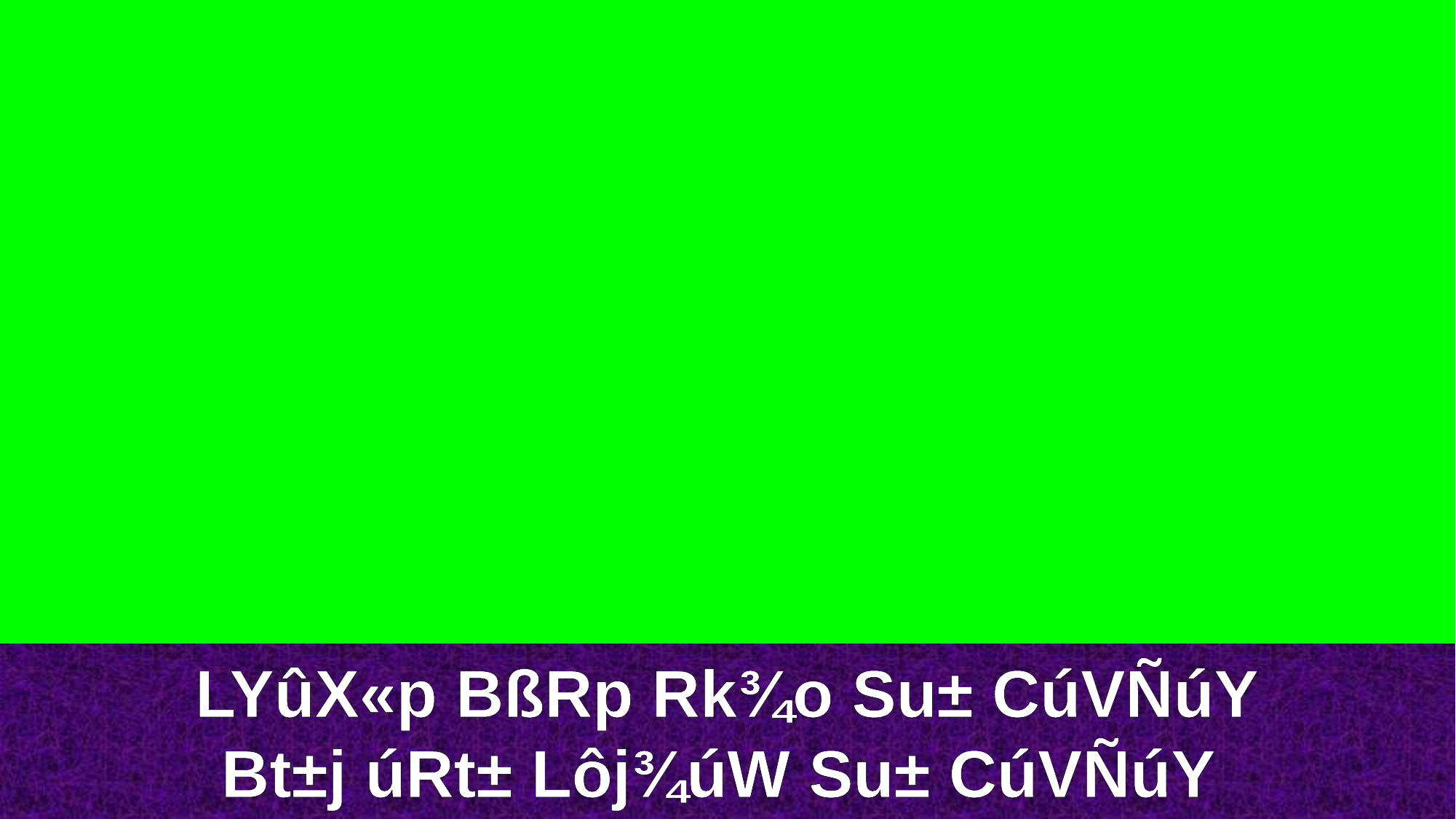

LYûX«p BßRp Rk¾o Su± CúVÑúY
Bt±j úRt± Lôj¾úW Su± CúVÑúY